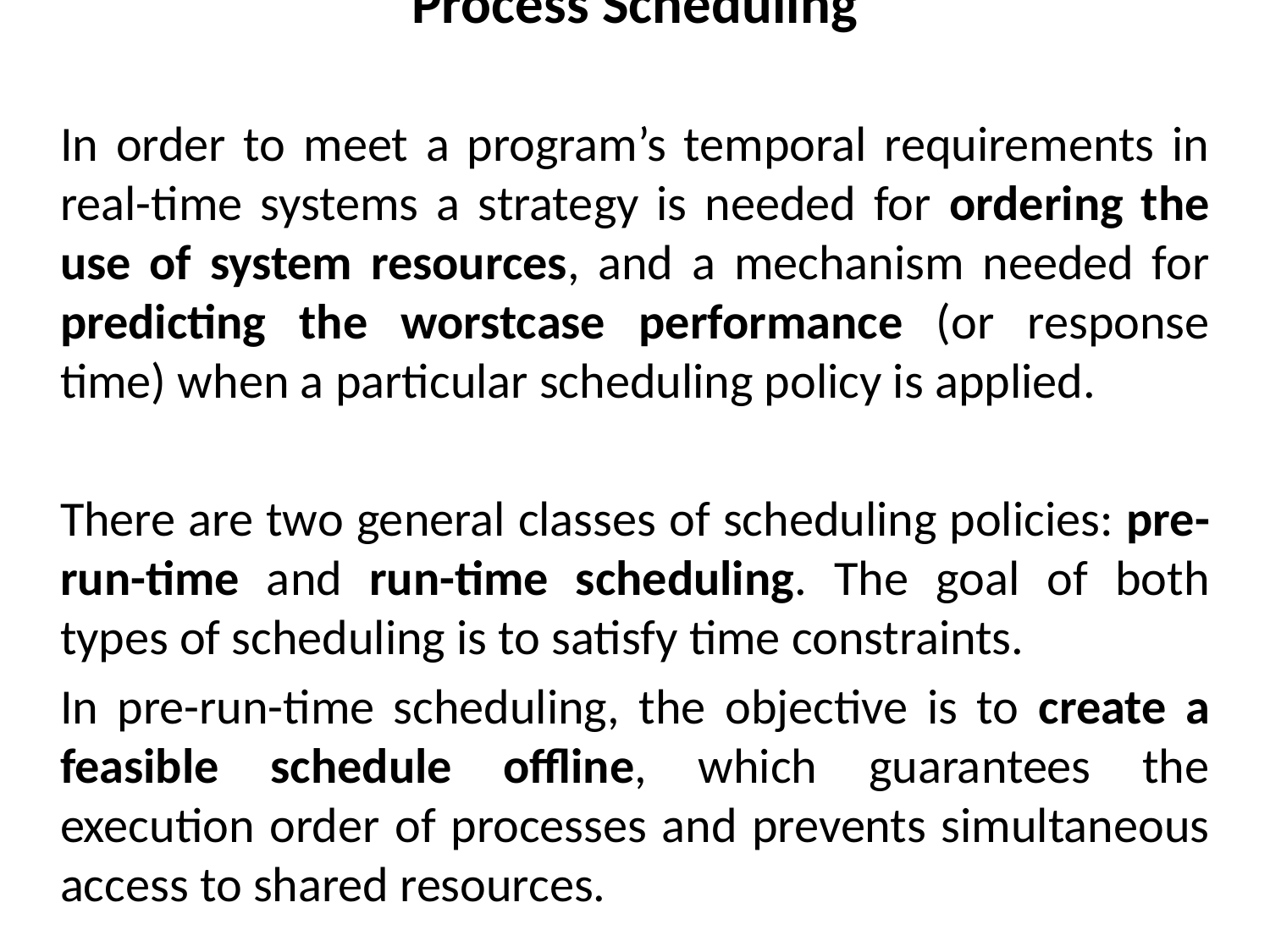

Process Scheduling
In order to meet a program’s temporal requirements in real-time systems a strategy is needed for ordering the use of system resources, and a mechanism needed for predicting the worstcase performance (or response time) when a particular scheduling policy is applied.

There are two general classes of scheduling policies: pre-run-time and run-time scheduling. The goal of both types of scheduling is to satisfy time constraints.
In pre-run-time scheduling, the objective is to create a feasible schedule offline, which guarantees the execution order of processes and prevents simultaneous access to shared resources.